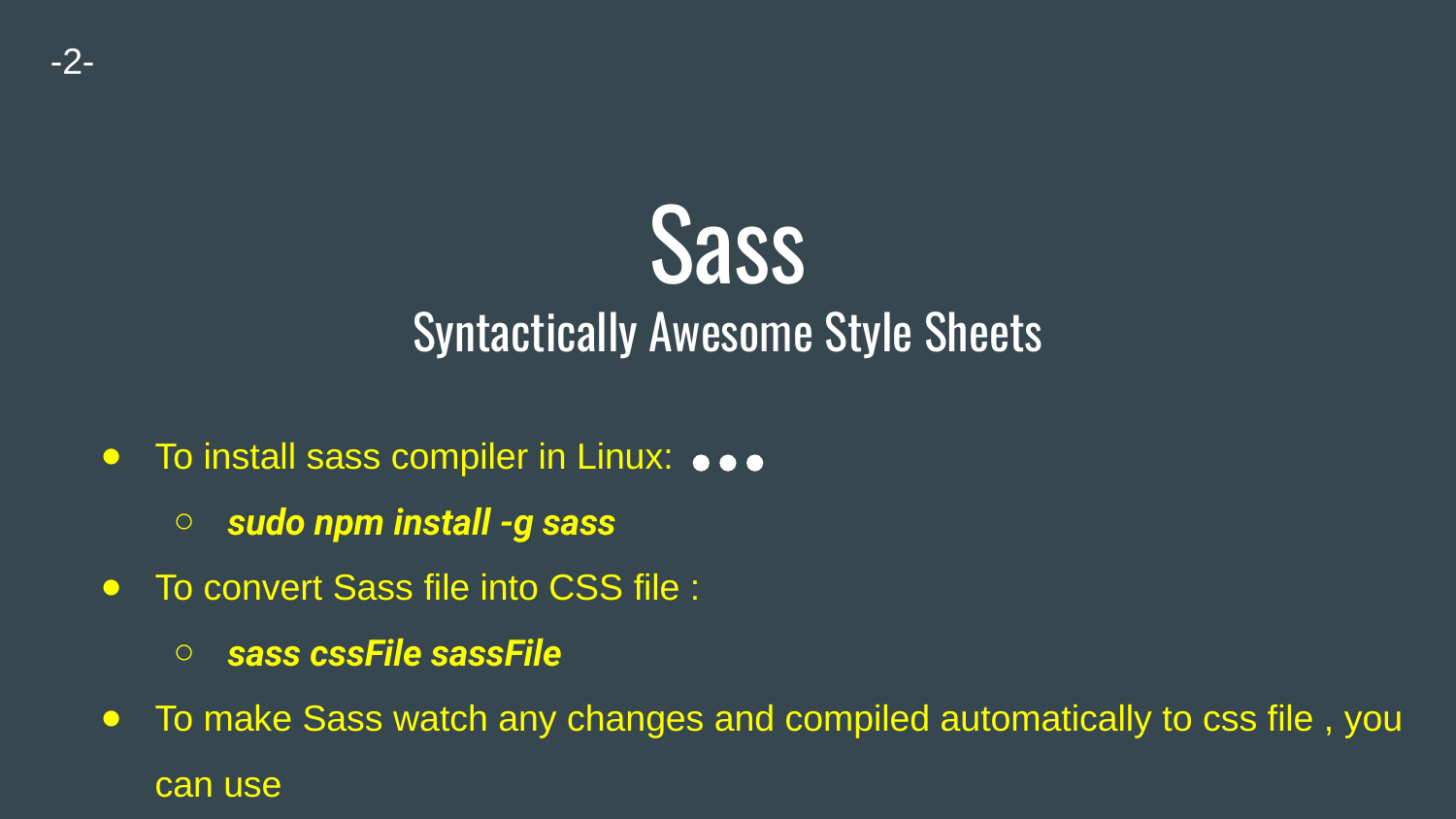

-2-
# Sass
Syntactically Awesome Style Sheets
To install sass compiler in Linux:
sudo npm install -g sass
To convert Sass file into CSS file :
sass cssFile sassFile
To make Sass watch any changes and compiled automatically to css file , you can use
 sass --watch sassFile.scss:cssFile.css